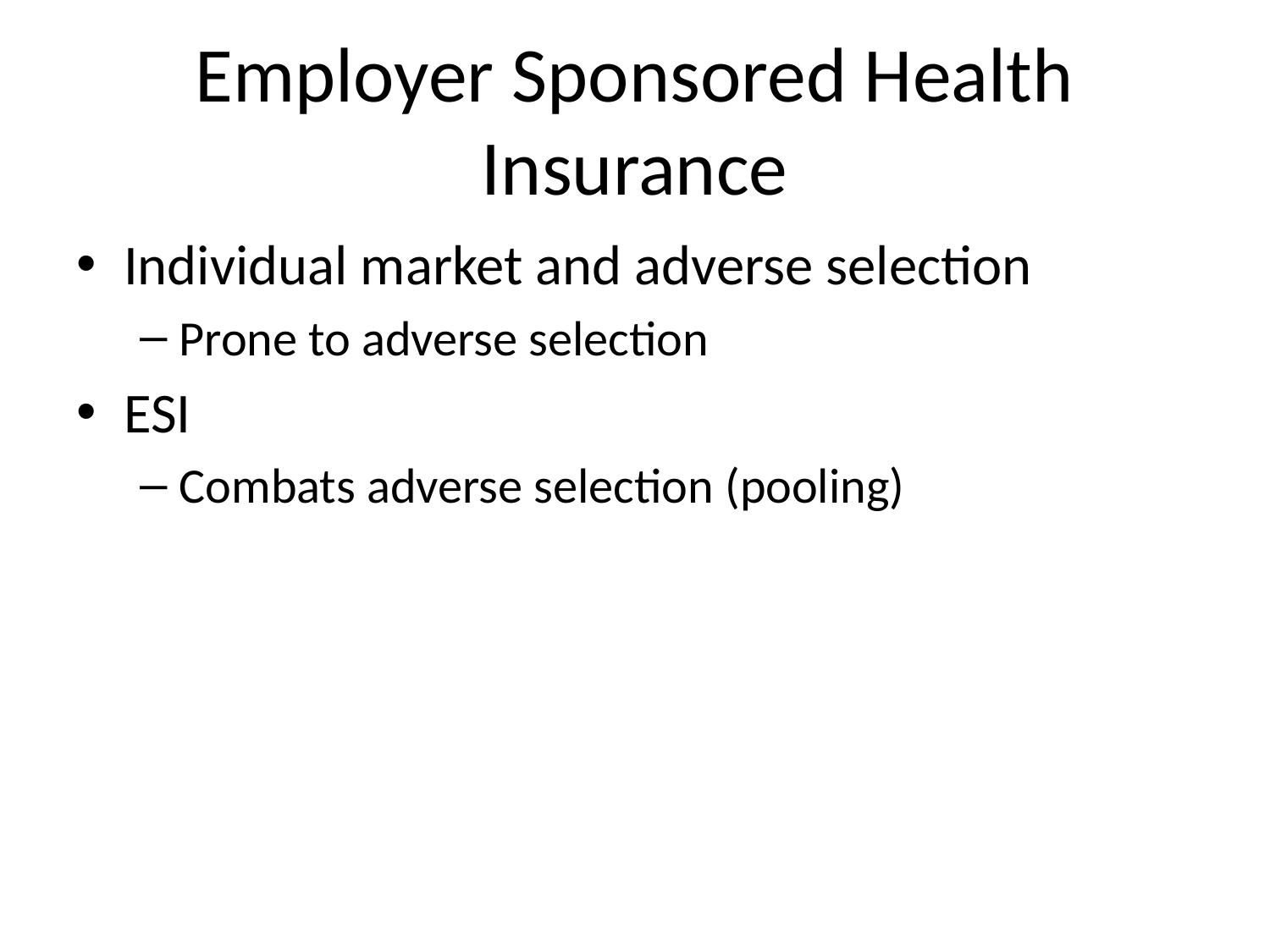

# Employer Sponsored Health Insurance
Individual market and adverse selection
Prone to adverse selection
ESI
Combats adverse selection (pooling)